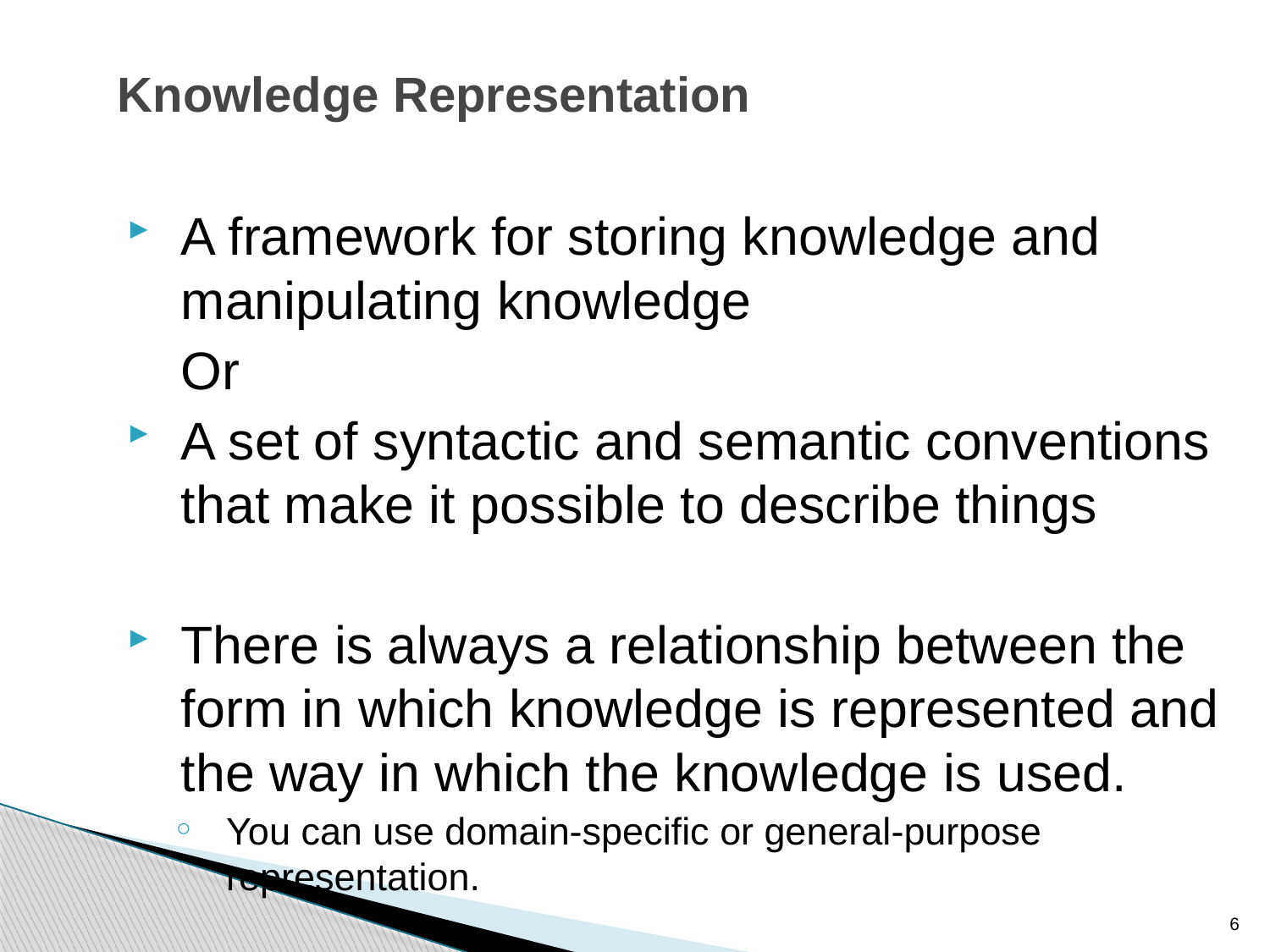

# Knowledge Representation
A framework for storing knowledge and manipulating knowledge
					Or
A set of syntactic and semantic conventions that make it possible to describe things

There is always a relationship between the form in which knowledge is represented and the way in which the knowledge is used.
You can use domain-specific or general-purpose representation.

6